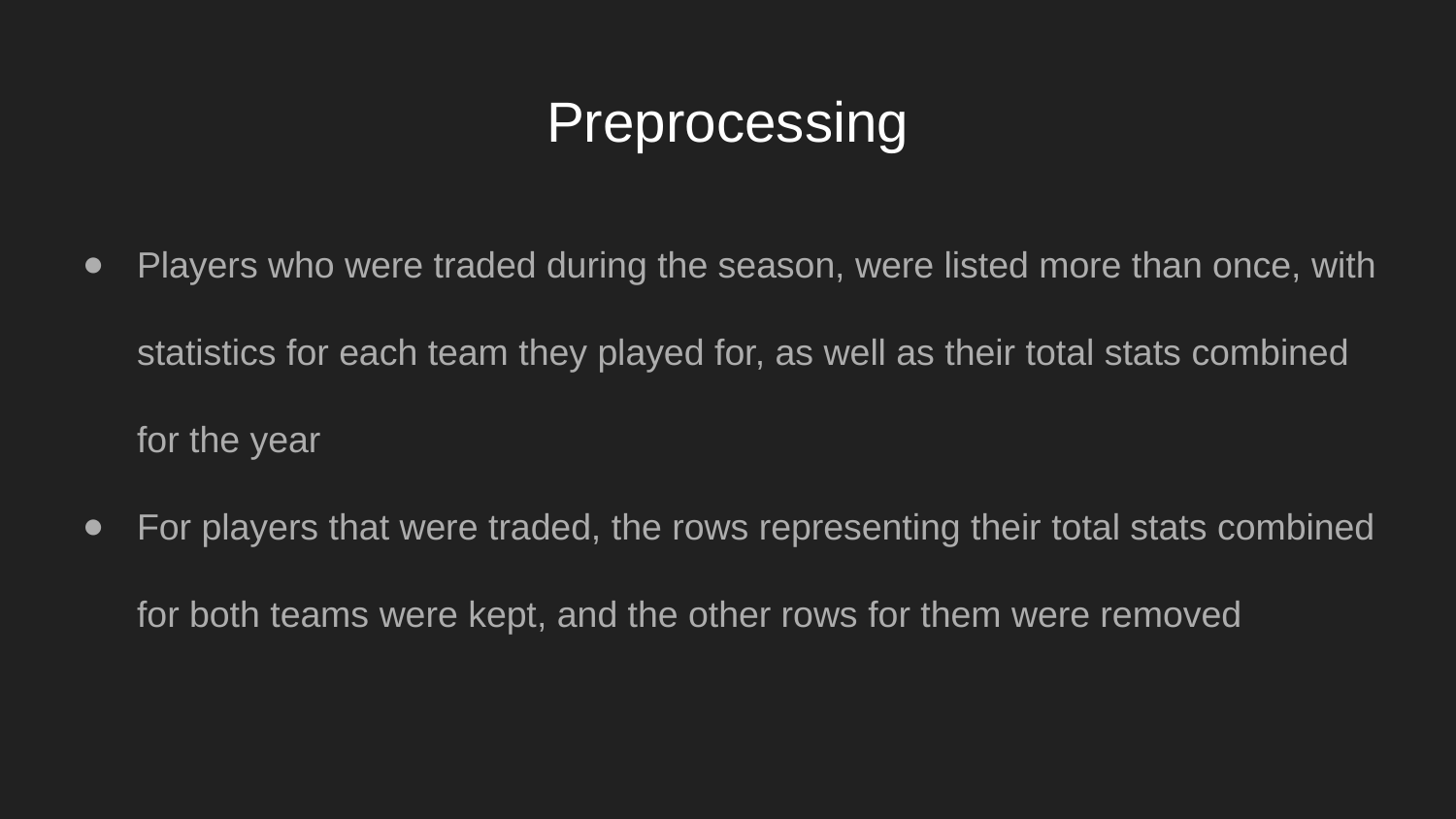

# Preprocessing

Players who were traded during the season, were listed more than once, with statistics for each team they played for, as well as their total stats combined for the year
For players that were traded, the rows representing their total stats combined for both teams were kept, and the other rows for them were removed